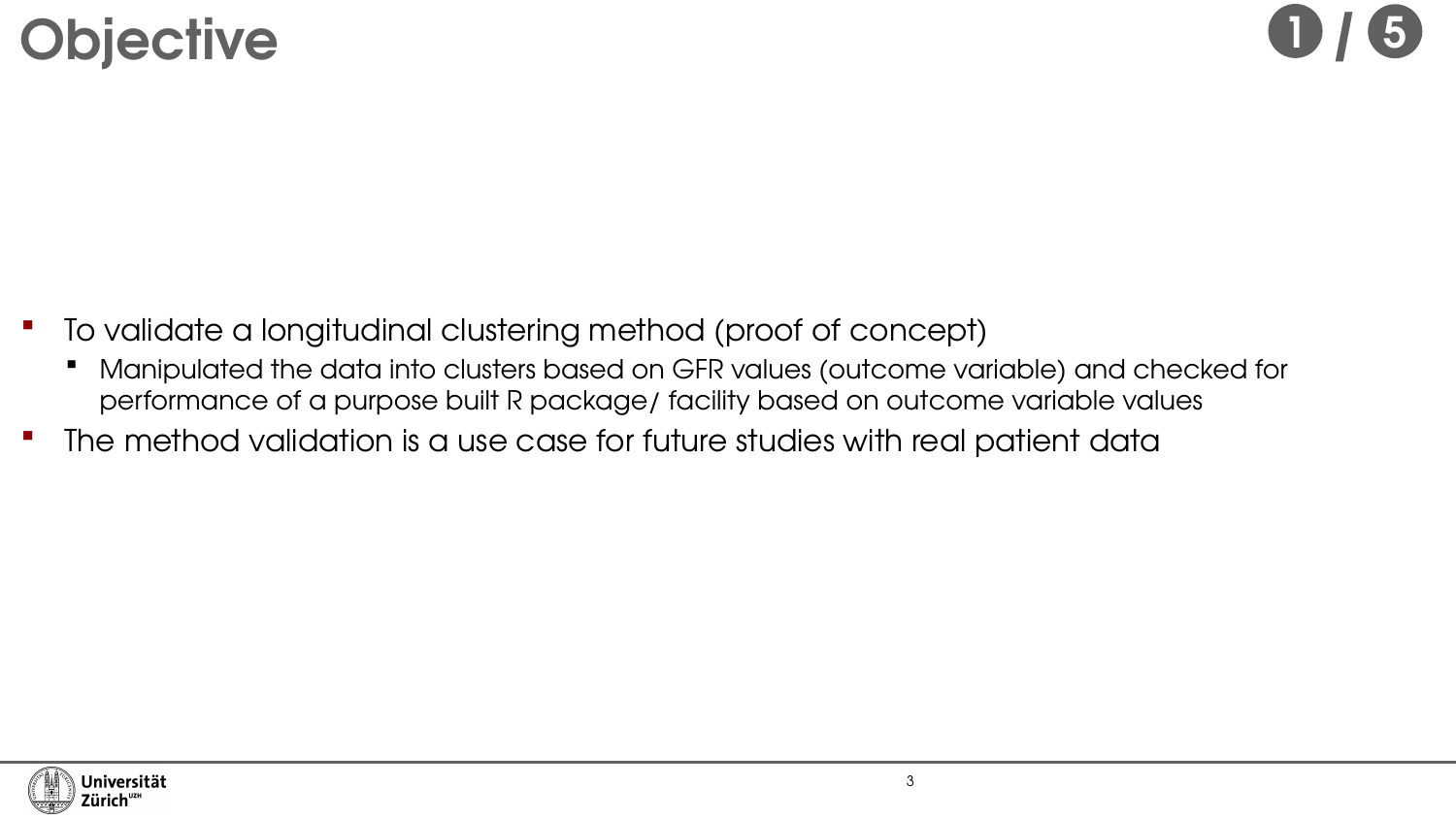

Objective
1
5
To validate a longitudinal clustering method (proof of concept)
Manipulated the data into clusters based on GFR values (outcome variable) and checked for performance of a purpose built R package/ facility based on outcome variable values
The method validation is a use case for future studies with real patient data